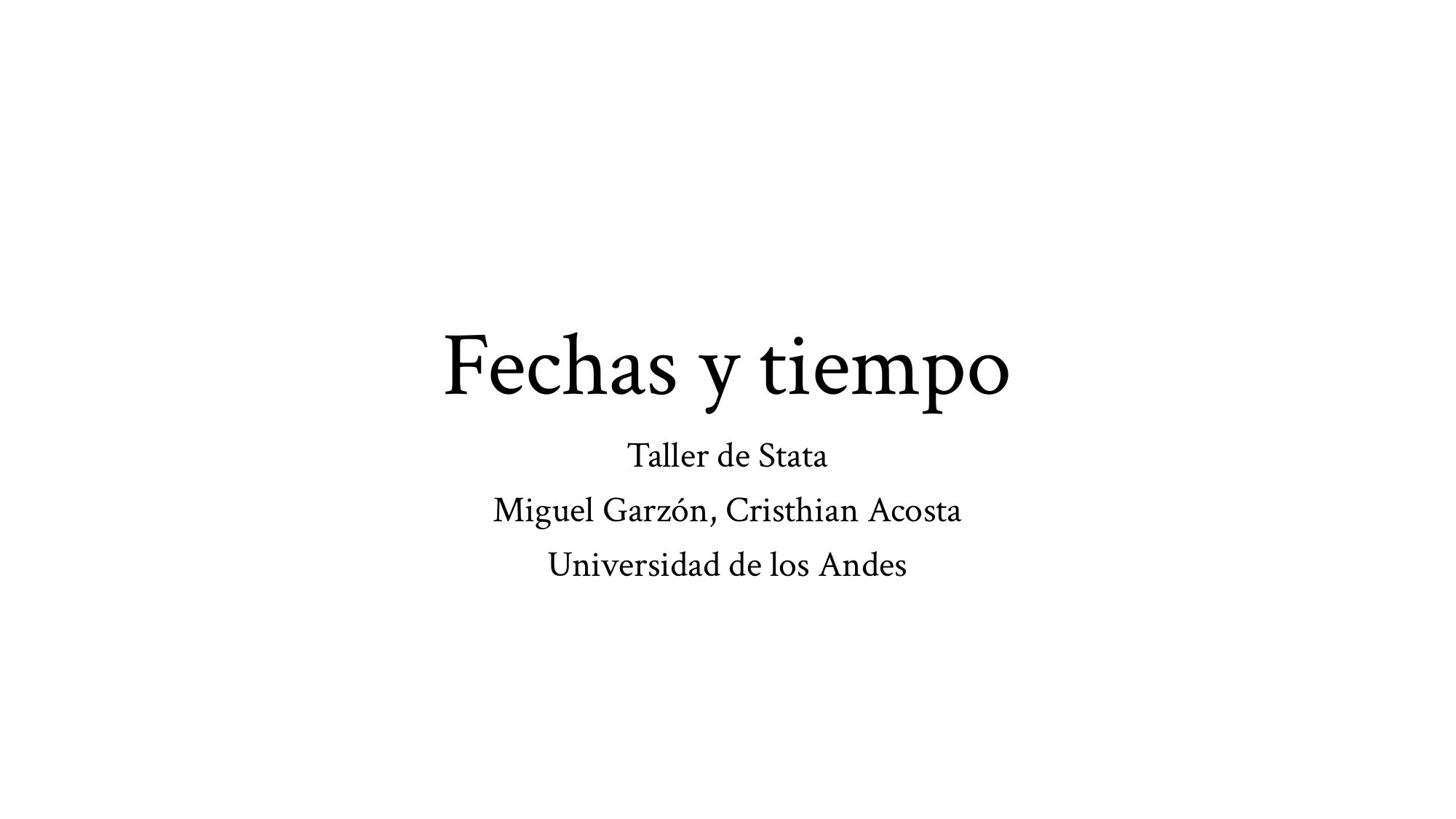

# Fechas y tiempo
Taller de Stata
Miguel Garzón, Cristhian Acosta
Universidad de los Andes